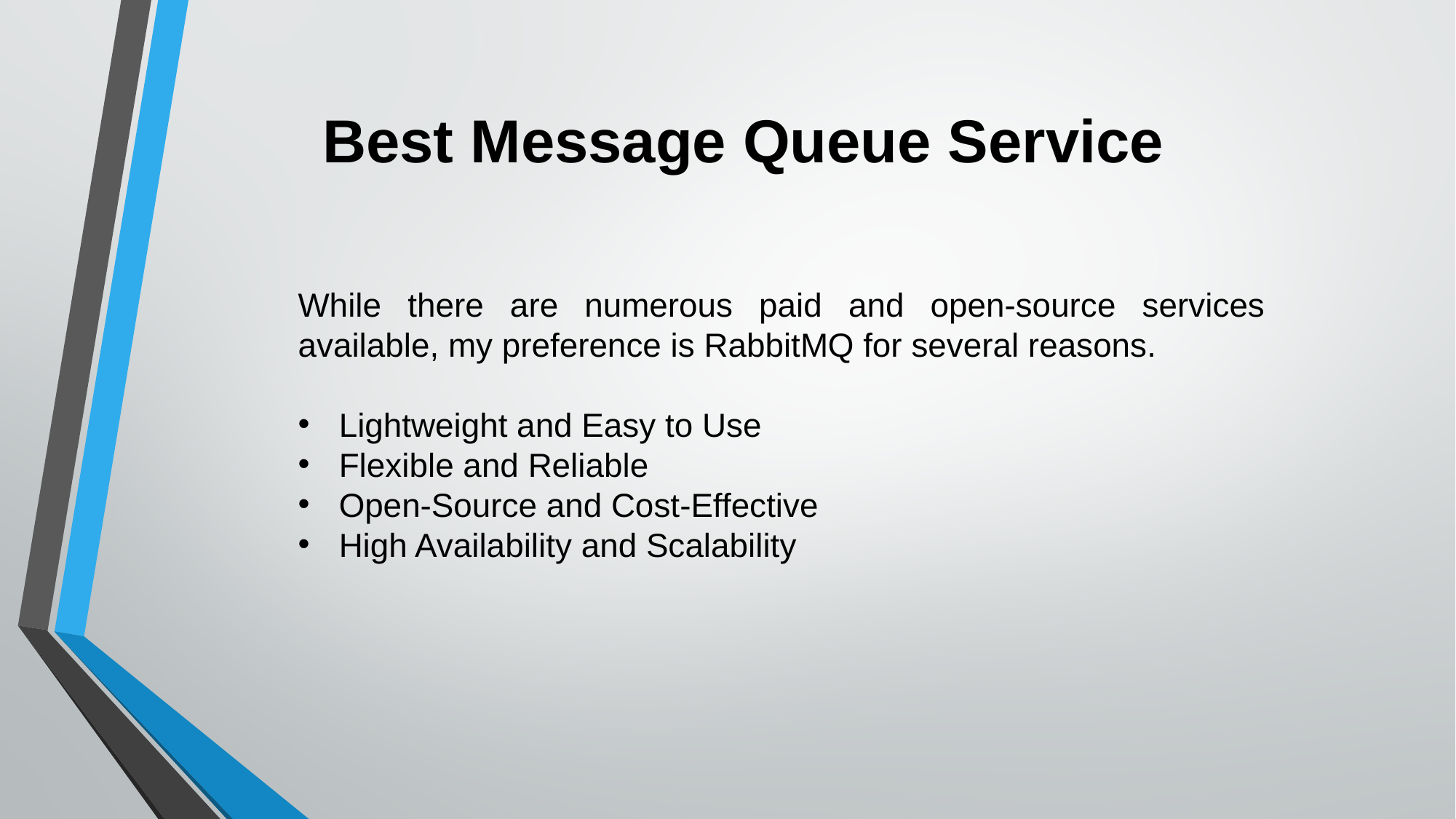

# Best Message Queue Service

While there are numerous paid and open-source services available, my preference is RabbitMQ for several reasons.

Lightweight and Easy to Use
Flexible and Reliable
Open-Source and Cost-Effective
High Availability and Scalability